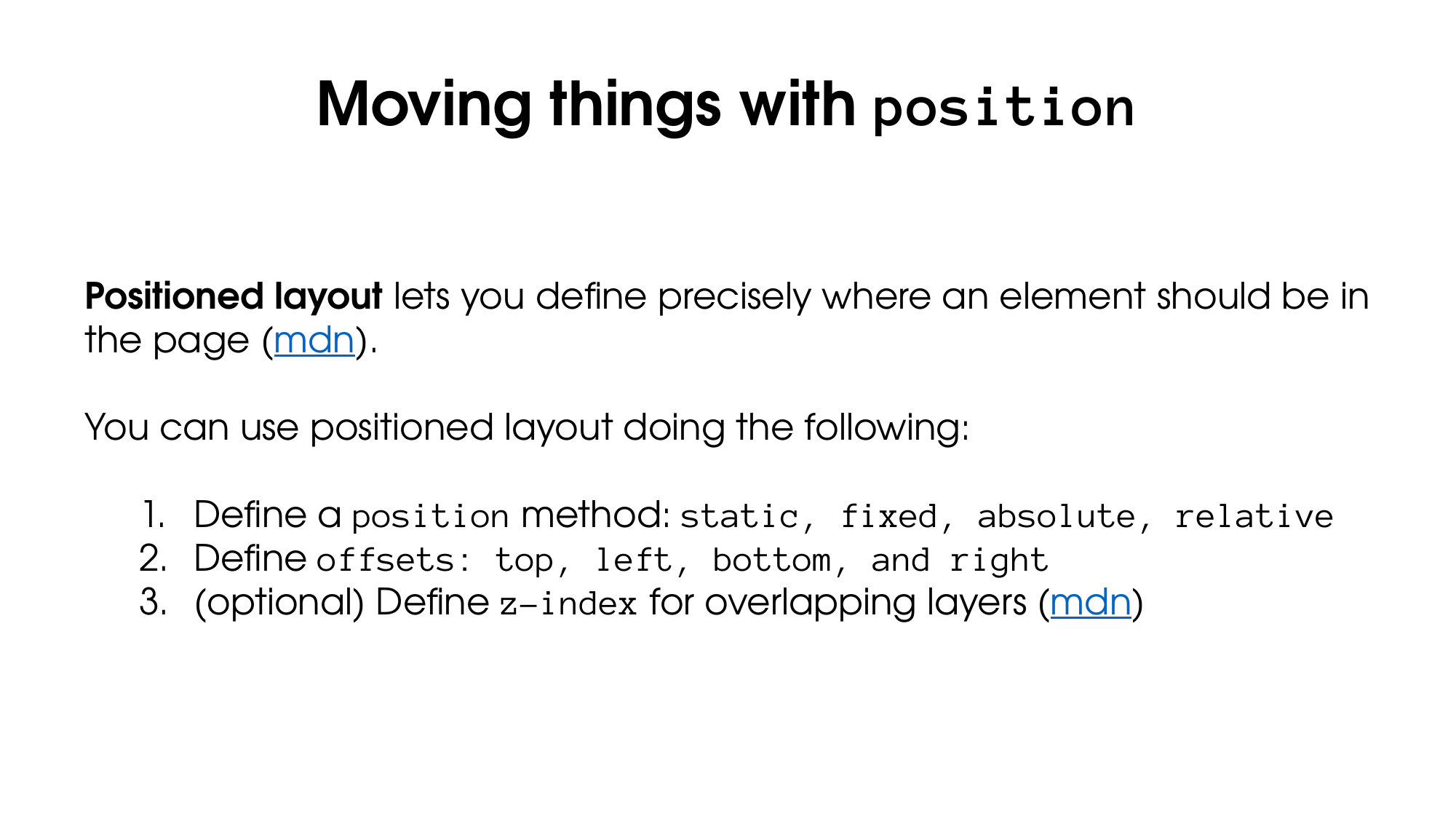

Moving things with position
Positioned layout lets you define precisely where an element should be in the page (mdn).

You can use positioned layout doing the following:

Define a position method: static, fixed, absolute, relative
Define offsets: top, left, bottom, and right
(optional) Define z-index for overlapping layers (mdn)